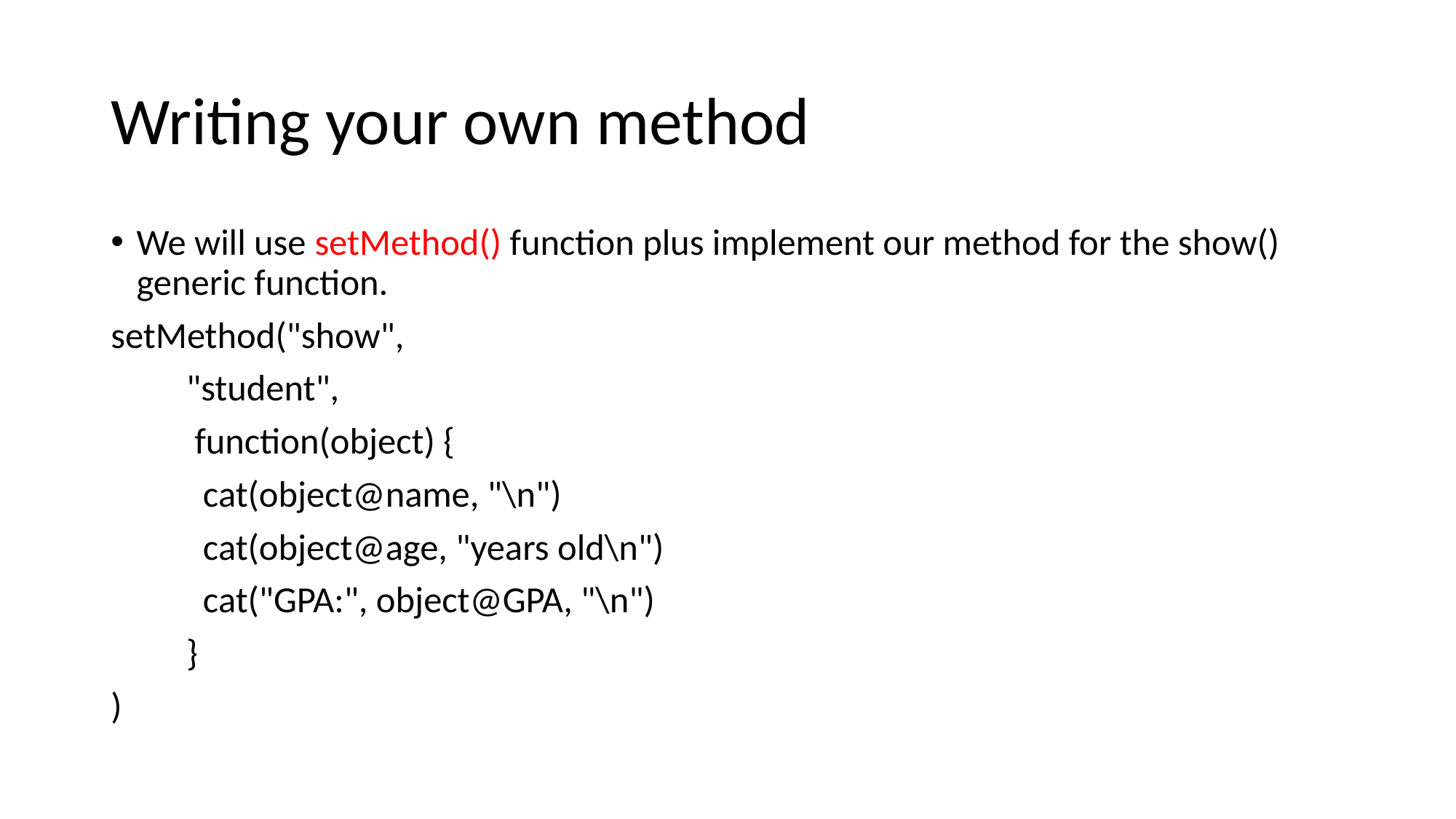

# Writing your own method
We will use setMethod() function plus implement our method for the show() generic function.
setMethod("show",
         "student",
          function(object) {
           cat(object@name, "\n")
           cat(object@age, "years old\n")
           cat("GPA:", object@GPA, "\n")
         }
)